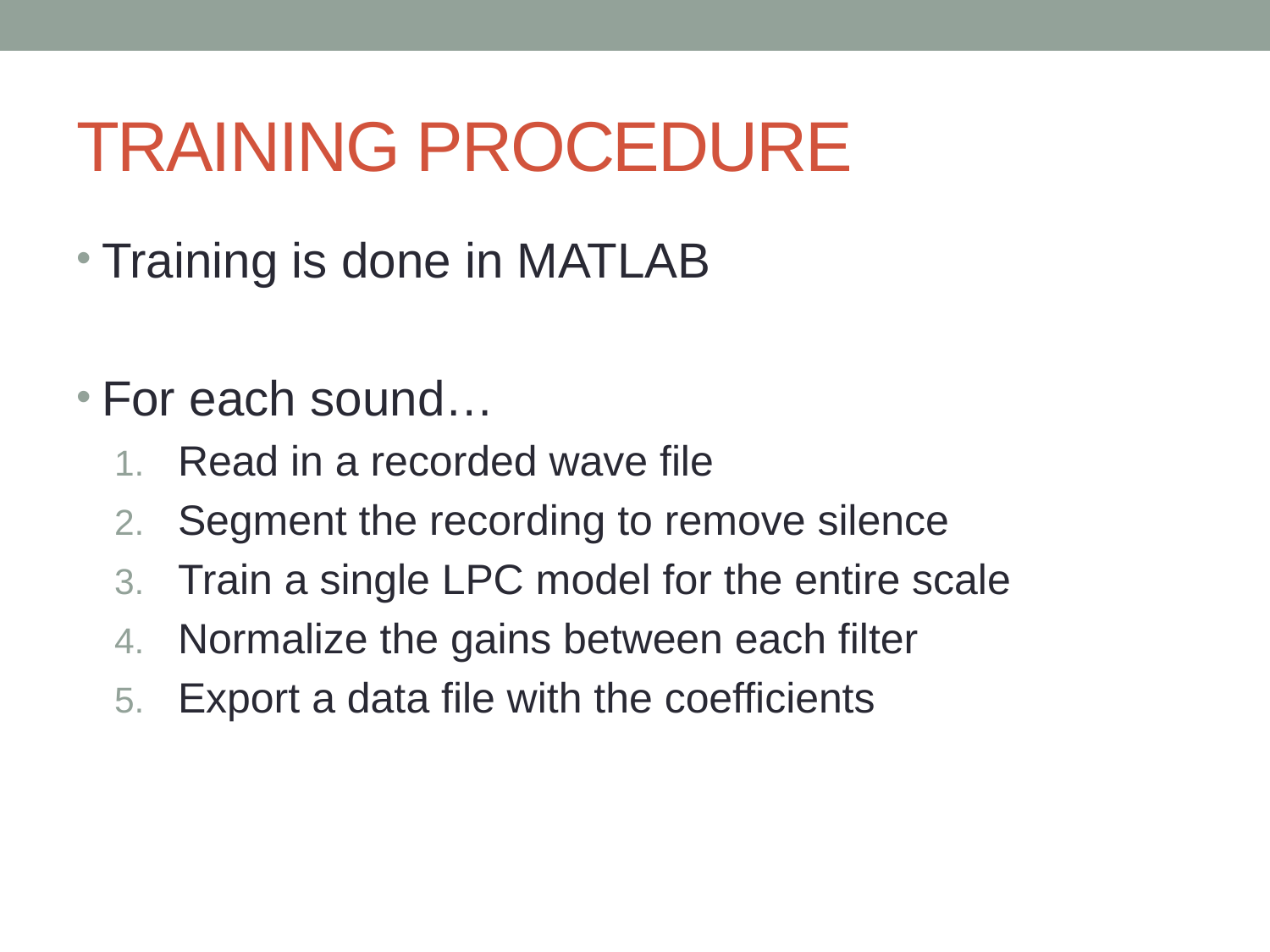

# TRAINING PROCEDURE
Training is done in MATLAB

For each sound…
Read in a recorded wave file
Segment the recording to remove silence
Train a single LPC model for the entire scale
Normalize the gains between each filter
Export a data file with the coefficients